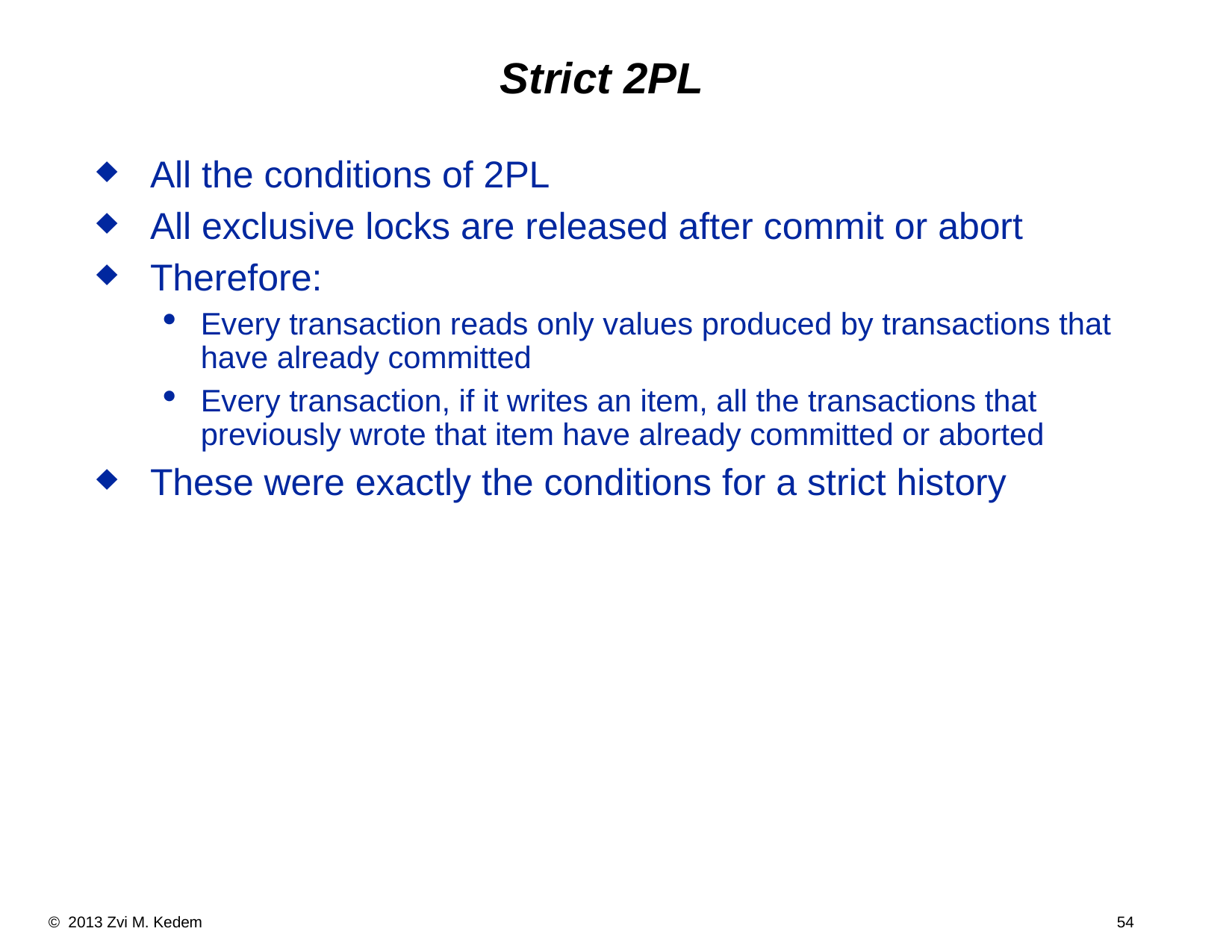

Strict 2PL
All the conditions of 2PL
All exclusive locks are released after commit or abort
Therefore:
Every transaction reads only values produced by transactions that have already committed
Every transaction, if it writes an item, all the transactions that previously wrote that item have already committed or aborted
These were exactly the conditions for a strict history